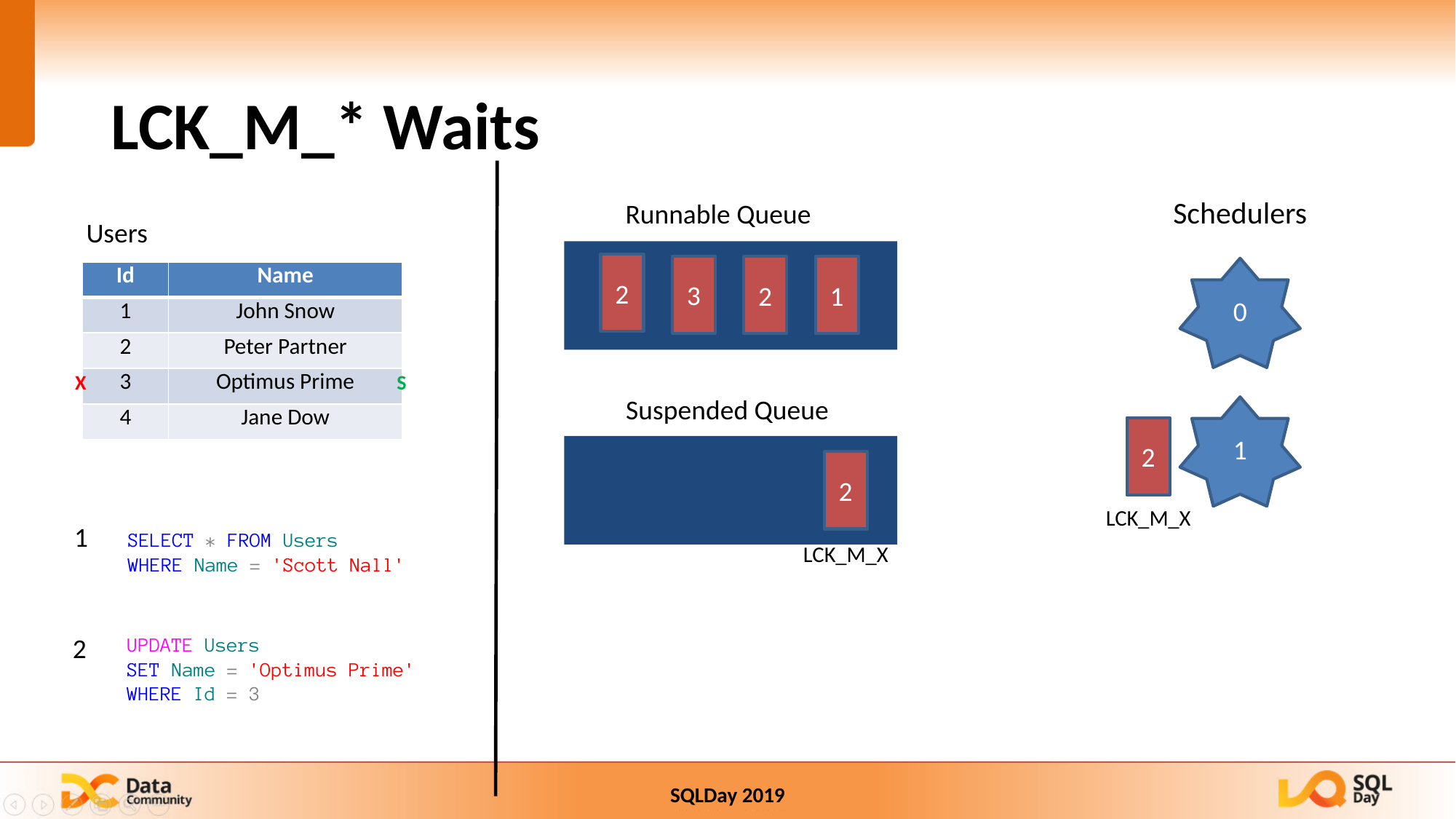

# LCK_M_* Waits
Schedulers
Runnable Queue
Users

2
3
2
1
0
| Id | Name |
| --- | --- |
| 1 | John Snow |
| 2 | Peter Partner |
| 3 | Scott Nall |
| 4 | Jane Dow |
| Id | Name |
| --- | --- |
| 1 | John Snow |
| 2 | Peter Partner |
| 3 | Optimus Prime |
| 4 | Jane Dow |
X
S
Suspended Queue
1
2

2
LCK_M_X
1
SELECT * FROM Users
WHERE Name = 'Scott Nall'
LCK_M_X
2
UPDATE Users
SET Name = 'Optimus Prime'
WHERE Id = 3